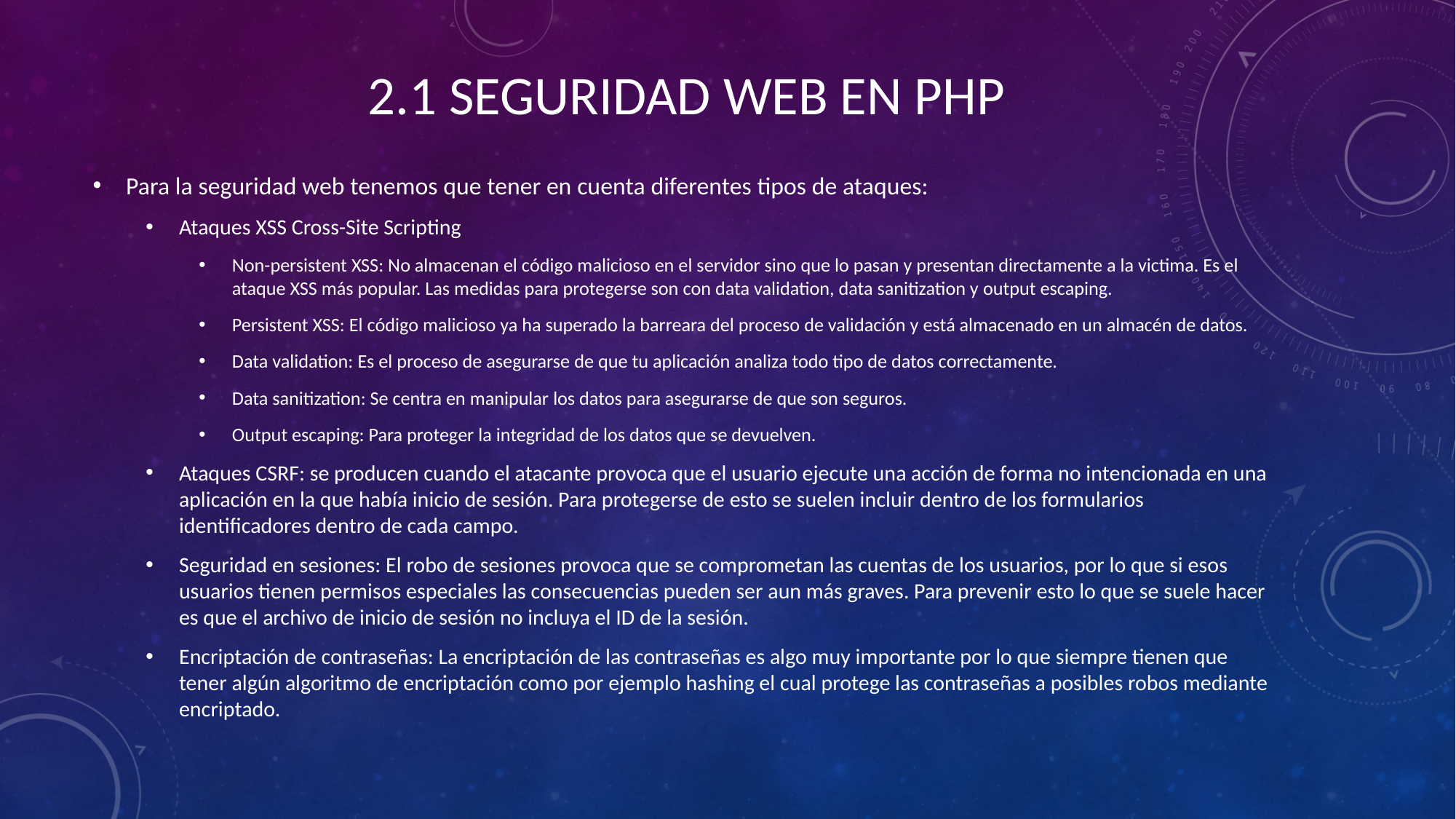

# 2.1 Seguridad web en php
Para la seguridad web tenemos que tener en cuenta diferentes tipos de ataques:
Ataques XSS Cross-Site Scripting
Non-persistent XSS: No almacenan el código malicioso en el servidor sino que lo pasan y presentan directamente a la victima. Es el ataque XSS más popular. Las medidas para protegerse son con data validation, data sanitization y output escaping.
Persistent XSS: El código malicioso ya ha superado la barreara del proceso de validación y está almacenado en un almacén de datos.
Data validation: Es el proceso de asegurarse de que tu aplicación analiza todo tipo de datos correctamente.
Data sanitization: Se centra en manipular los datos para asegurarse de que son seguros.
Output escaping: Para proteger la integridad de los datos que se devuelven.
Ataques CSRF: se producen cuando el atacante provoca que el usuario ejecute una acción de forma no intencionada en una aplicación en la que había inicio de sesión. Para protegerse de esto se suelen incluir dentro de los formularios identificadores dentro de cada campo.
Seguridad en sesiones: El robo de sesiones provoca que se comprometan las cuentas de los usuarios, por lo que si esos usuarios tienen permisos especiales las consecuencias pueden ser aun más graves. Para prevenir esto lo que se suele hacer es que el archivo de inicio de sesión no incluya el ID de la sesión.
Encriptación de contraseñas: La encriptación de las contraseñas es algo muy importante por lo que siempre tienen que tener algún algoritmo de encriptación como por ejemplo hashing el cual protege las contraseñas a posibles robos mediante encriptado.